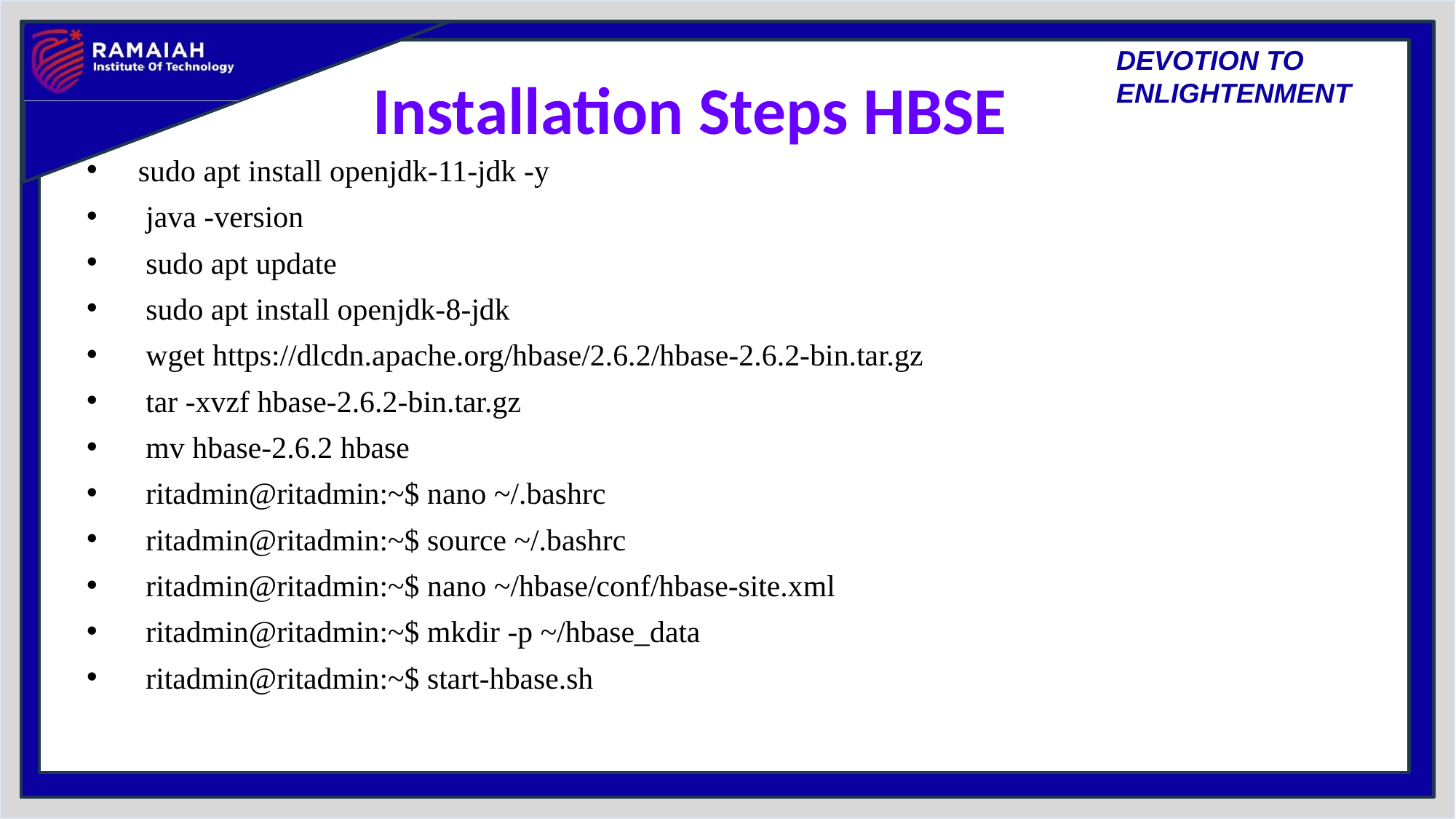

# Installation Steps HBSE
sudo apt install openjdk-11-jdk -y
 java -version
 sudo apt update
 sudo apt install openjdk-8-jdk
 wget https://dlcdn.apache.org/hbase/2.6.2/hbase-2.6.2-bin.tar.gz
 tar -xvzf hbase-2.6.2-bin.tar.gz
 mv hbase-2.6.2 hbase
 ritadmin@ritadmin:~$ nano ~/.bashrc
 ritadmin@ritadmin:~$ source ~/.bashrc
 ritadmin@ritadmin:~$ nano ~/hbase/conf/hbase-site.xml
 ritadmin@ritadmin:~$ mkdir -p ~/hbase_data
 ritadmin@ritadmin:~$ start-hbase.sh